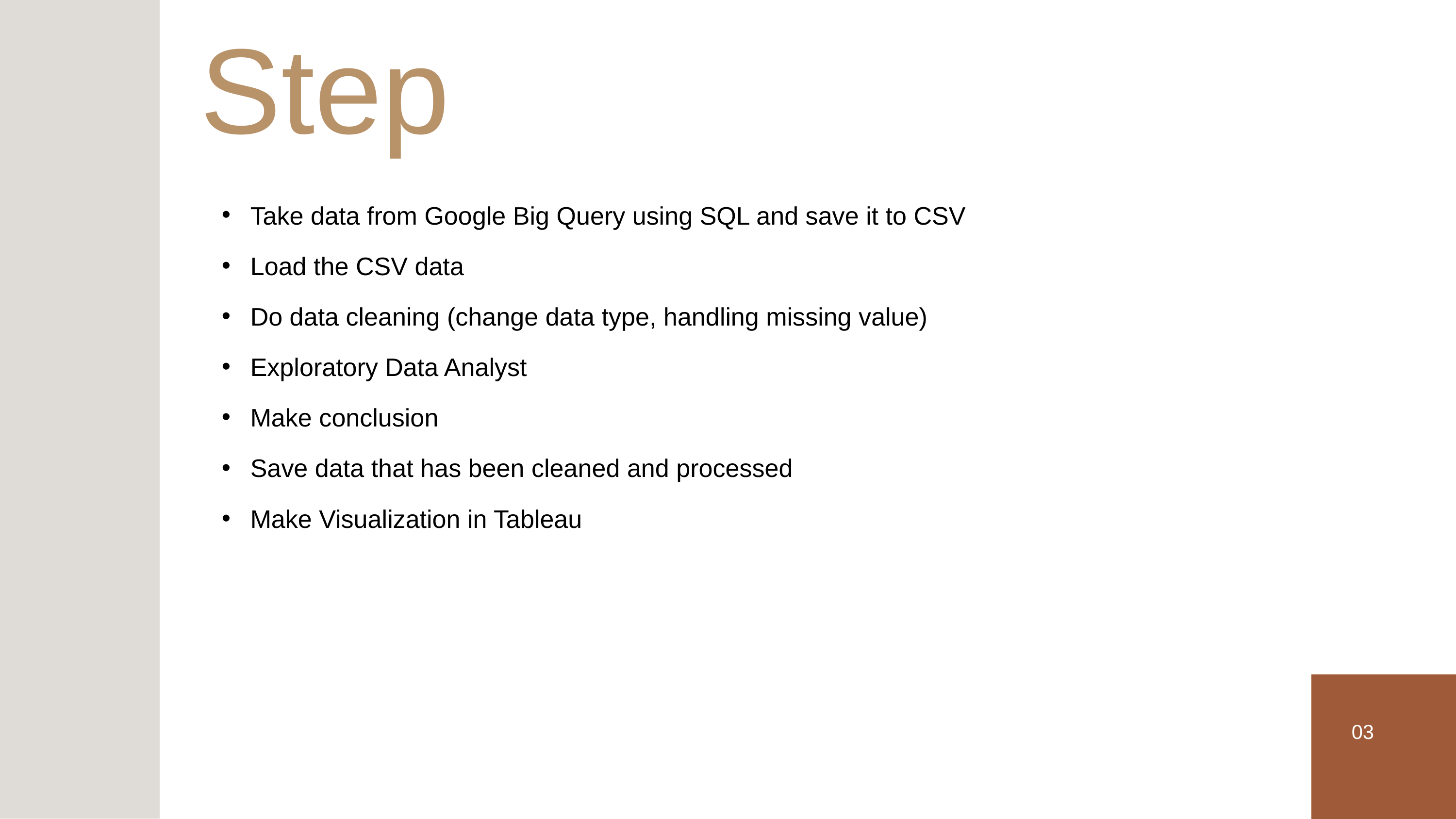

Step
 Take data from Google Big Query using SQL and save it to CSV
 Load the CSV data
 Do data cleaning (change data type, handling missing value)
 Exploratory Data Analyst
 Make conclusion
 Save data that has been cleaned and processed
 Make Visualization in Tableau

03